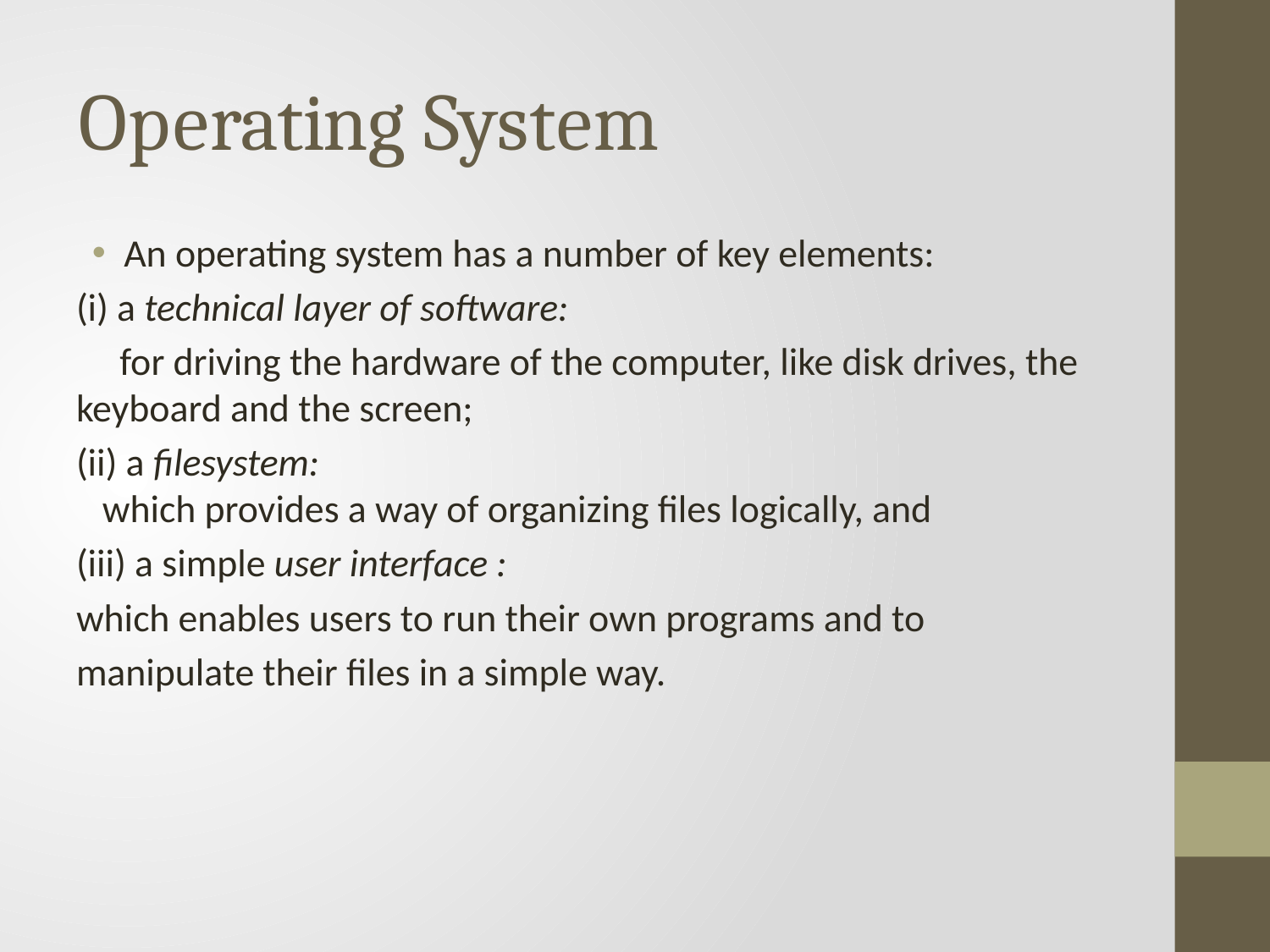

# Operating System
An operating system has a number of key elements:
(i) a technical layer of software:
     for driving the hardware of the computer, like disk drives, the keyboard and the screen;
(ii) a filesystem:
   which provides a way of organizing files logically, and
(iii) a simple user interface :
which enables users to run their own programs and to
manipulate their files in a simple way.